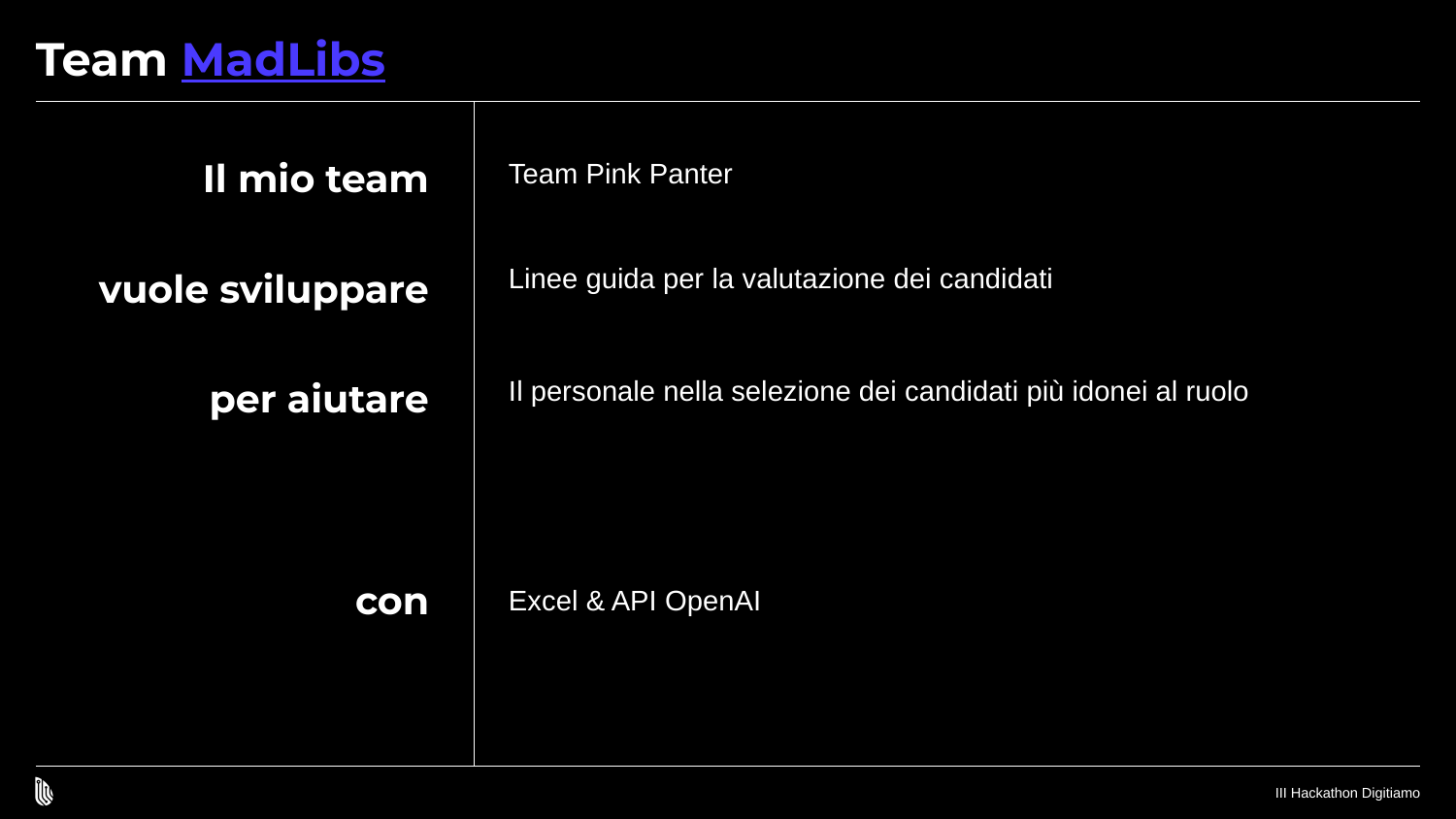

# Team MadLibs
Team Pink Panter
Linee guida per la valutazione dei candidati
Il personale nella selezione dei candidati più idonei al ruolo
Excel & API OpenAI